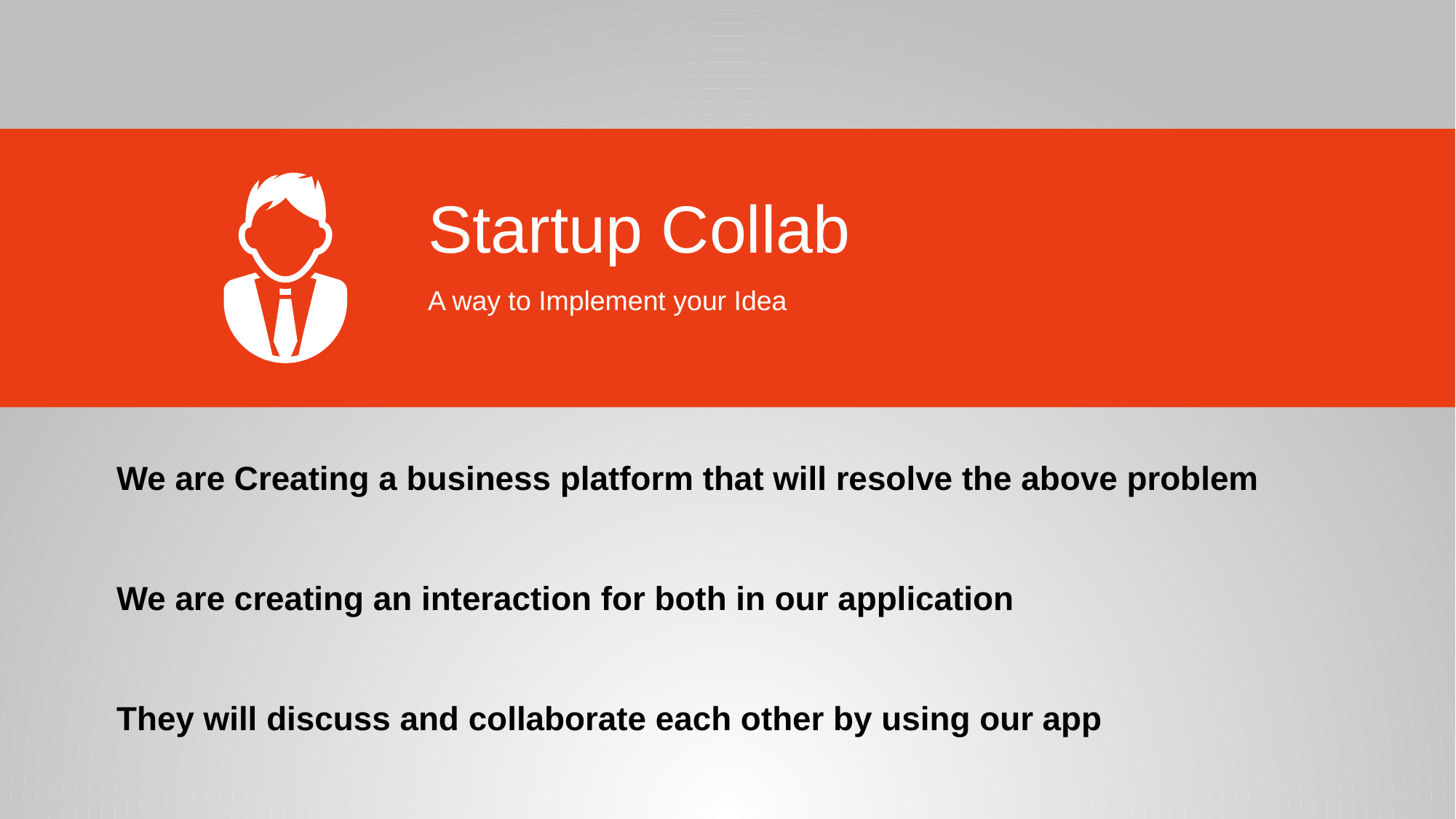

Startup Collab
A way to Implement your Idea
We are Creating a business platform that will resolve the above problem

We are creating an interaction for both in our application

They will discuss and collaborate each other by using our app